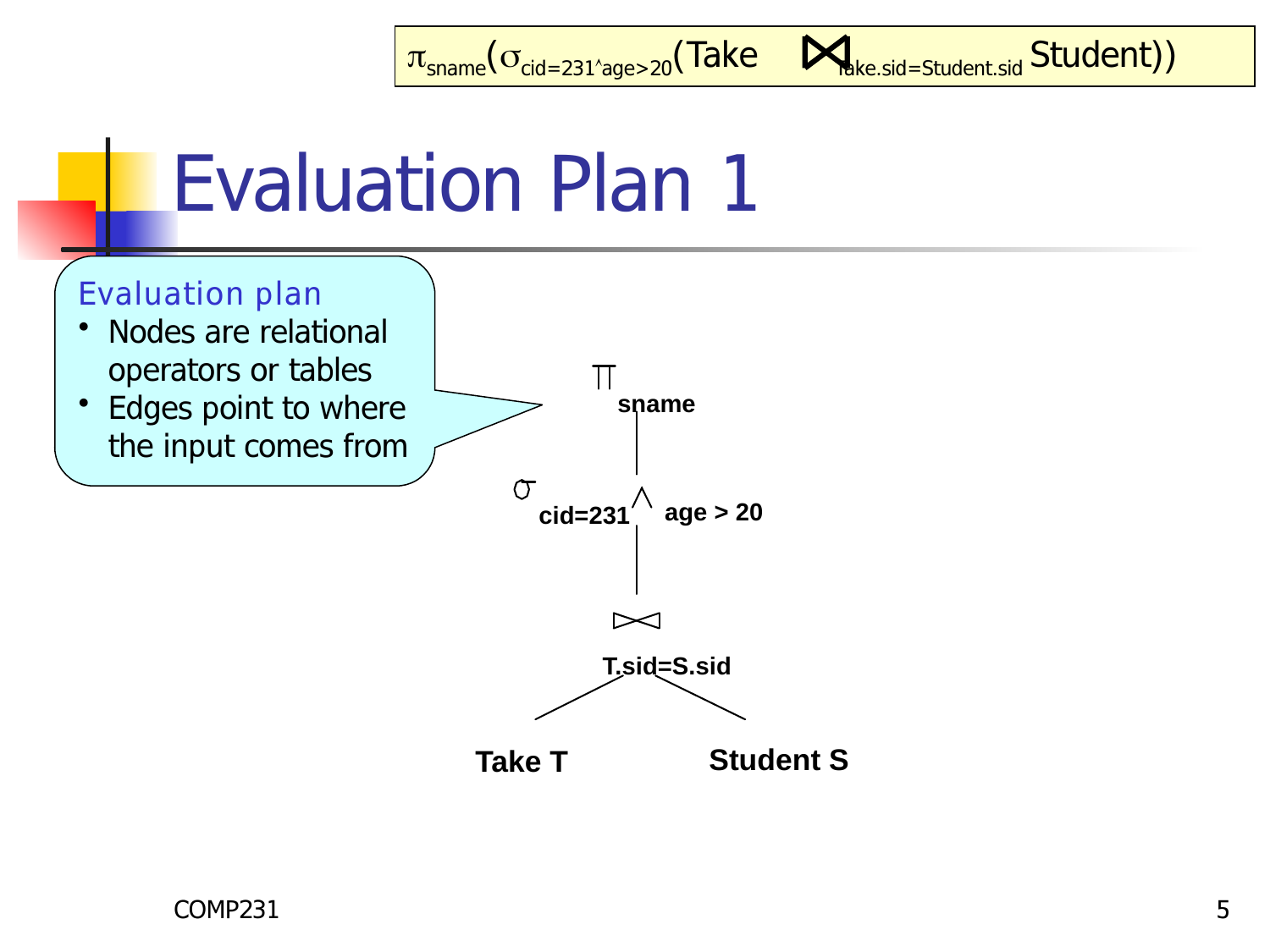

πsname(σcid=231∧age>20(Take       Take.sid=Student.sid Student))

# Evaluation Plan 1
Evaluation plan
Nodes are relational operators or tables
Edges point to where the input comes from

sname

age > 20
cid=231

T.sid=S.sid

Student S
Take T
COMP231
5